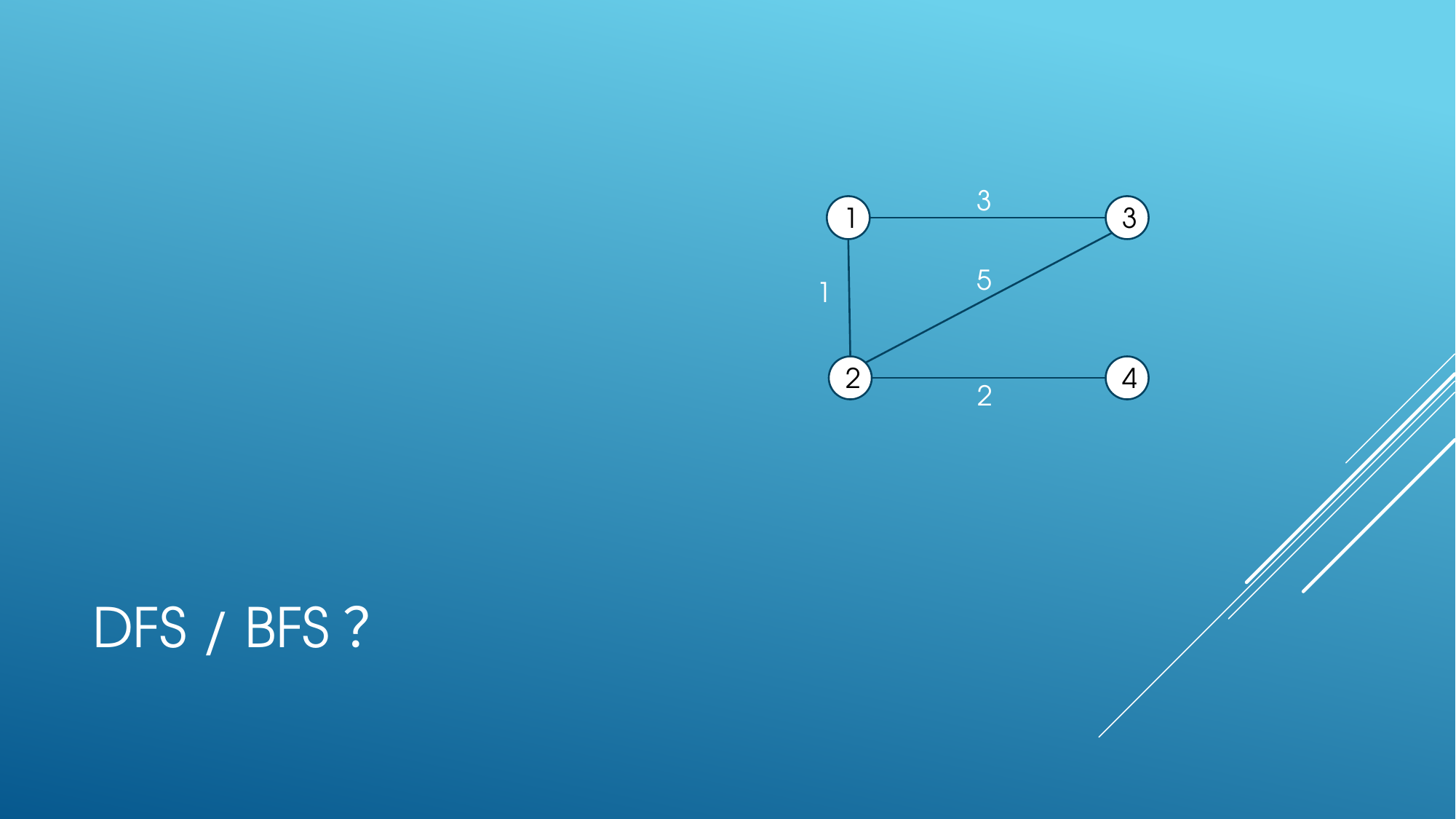

3
1
3
2
4
5
1
2
# Dfs / bfs？